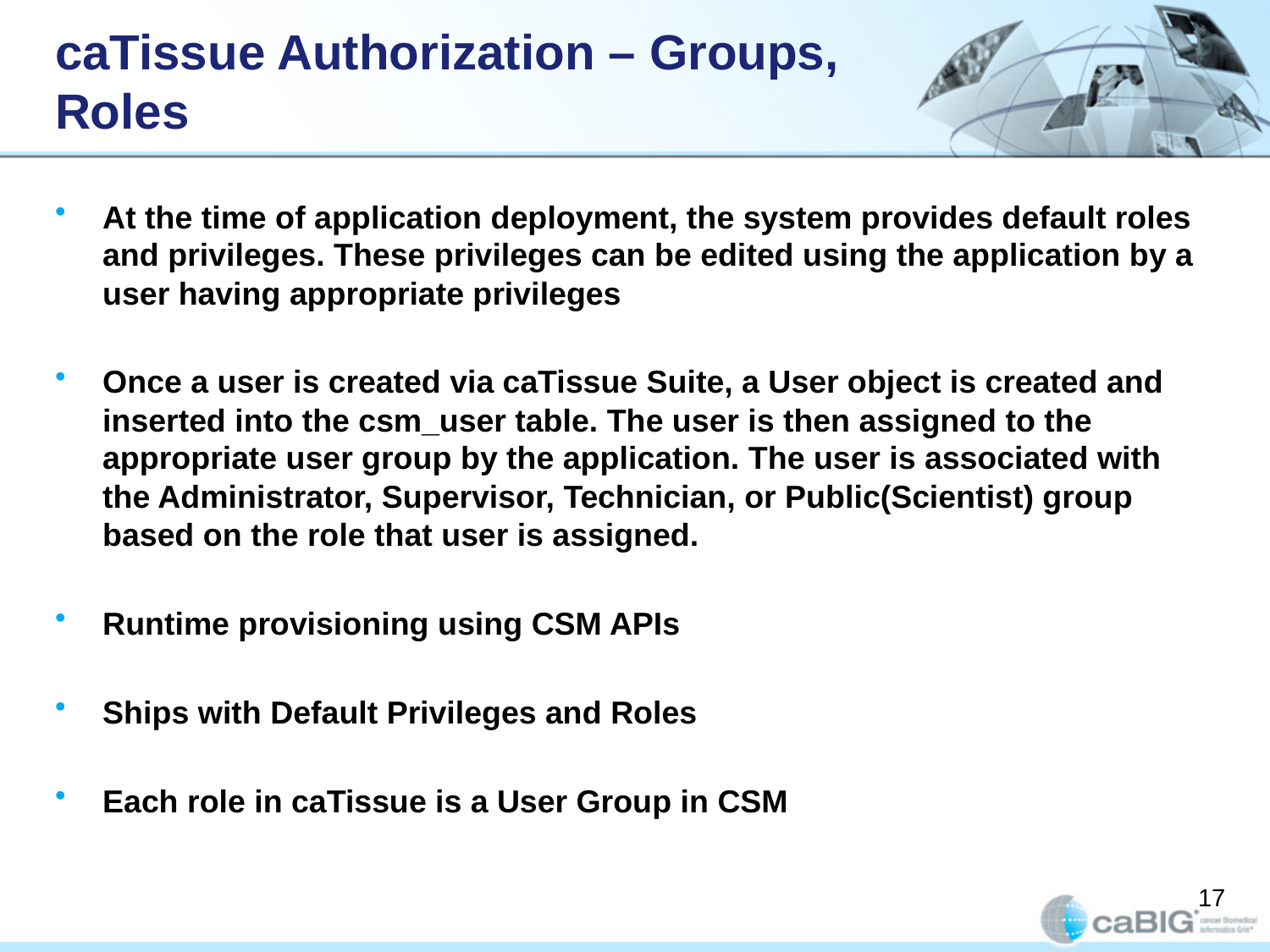

# caTissue Authorization – Groups, Roles
At the time of application deployment, the system provides default roles and privileges. These privileges can be edited using the application by a user having appropriate privileges

Once a user is created via caTissue Suite, a User object is created and inserted into the csm_user table. The user is then assigned to the appropriate user group by the application. The user is associated with the Administrator, Supervisor, Technician, or Public(Scientist) group based on the role that user is assigned.

Runtime provisioning using CSM APIs

Ships with Default Privileges and Roles

Each role in caTissue is a User Group in CSM

17